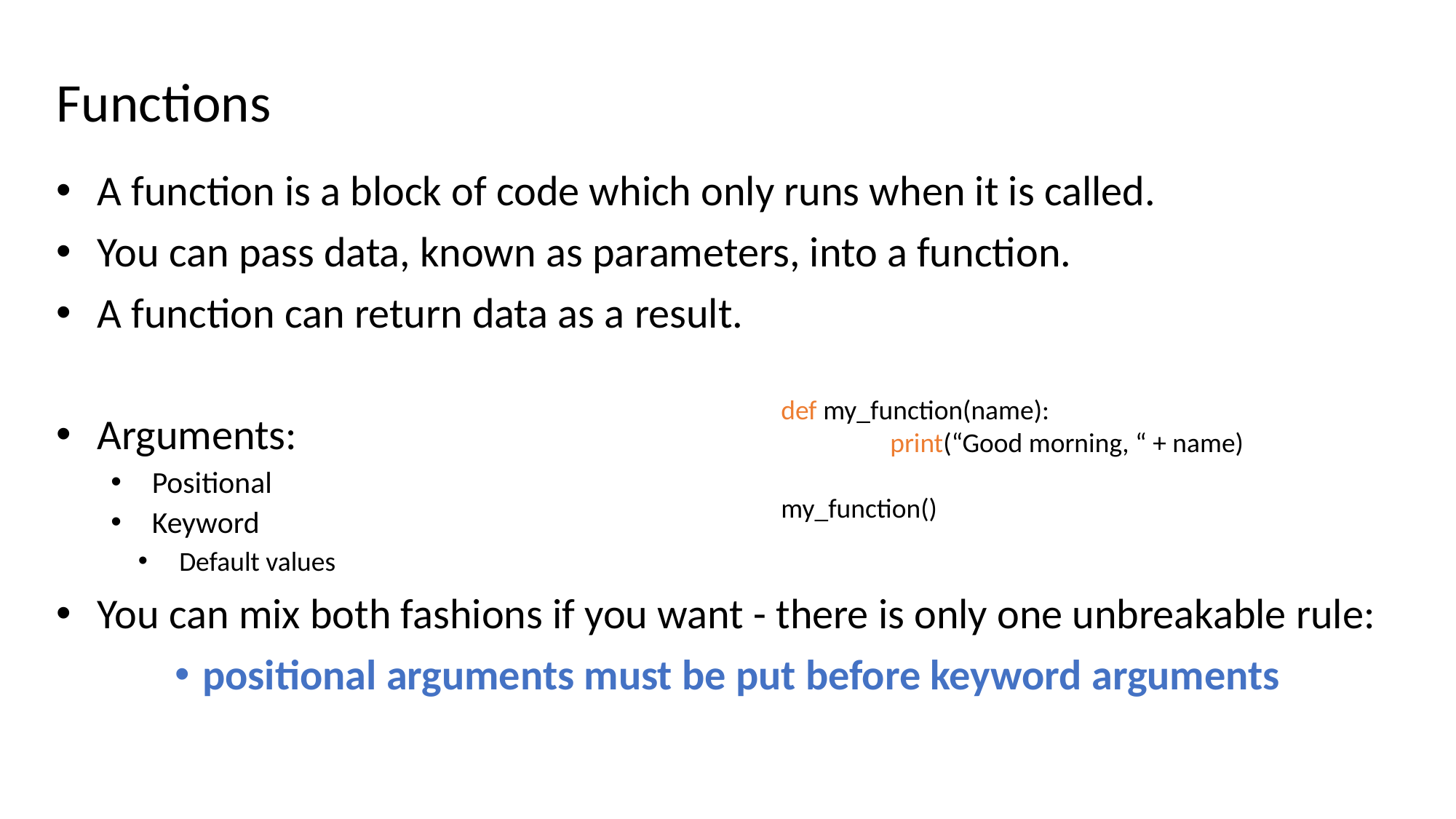

# Functions
A function is a block of code which only runs when it is called.
You can pass data, known as parameters, into a function.
A function can return data as a result.

Arguments:
Positional
Keyword
Default values
You can mix both fashions if you want - there is only one unbreakable rule:
positional arguments must be put before keyword arguments
def my_function(name):
	print(“Good morning, “ + name)
my_function()